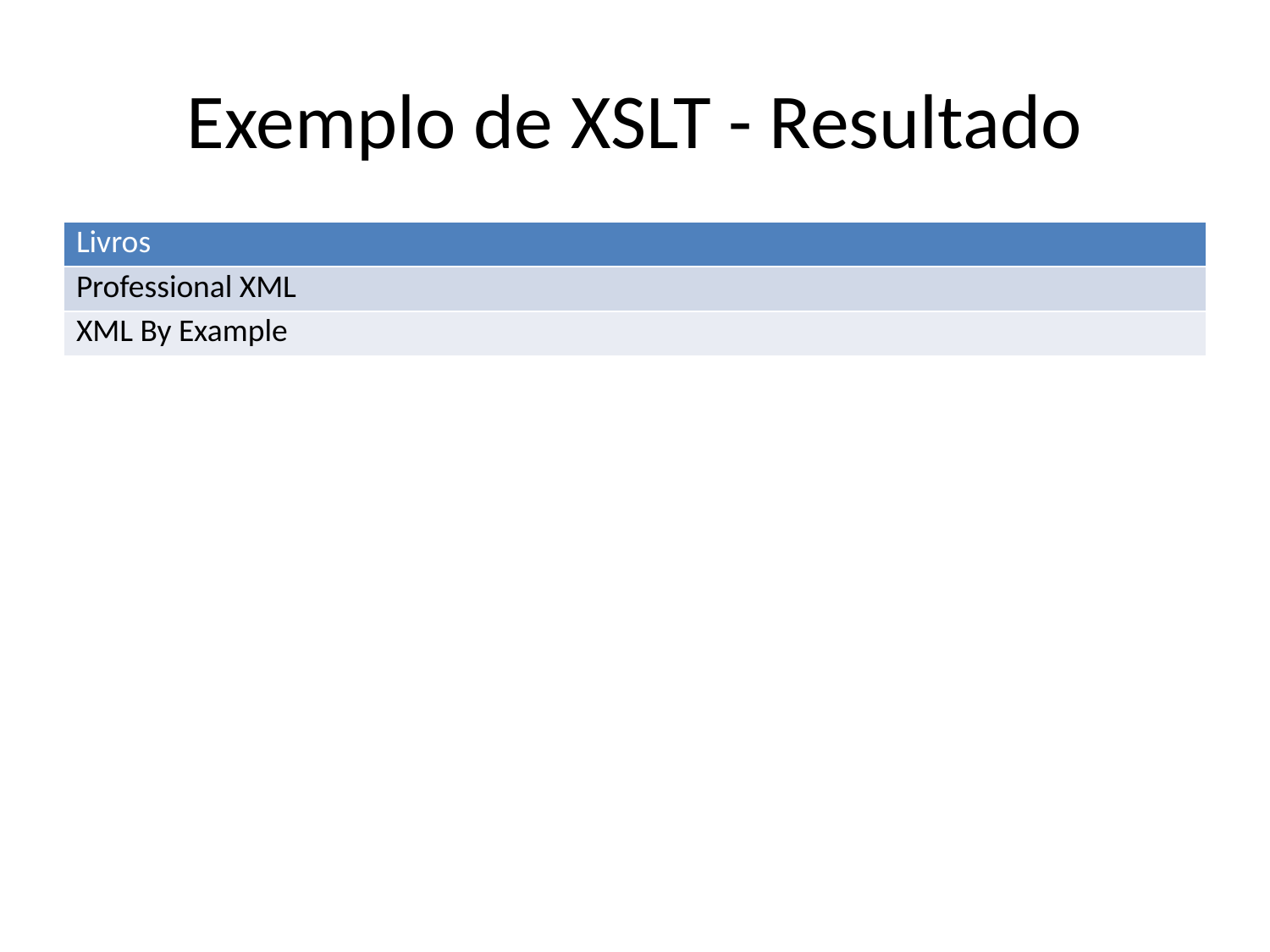

# Exemplo de XSLT - Resultado
| Livros |
| --- |
| Professional XML |
| XML By Example |